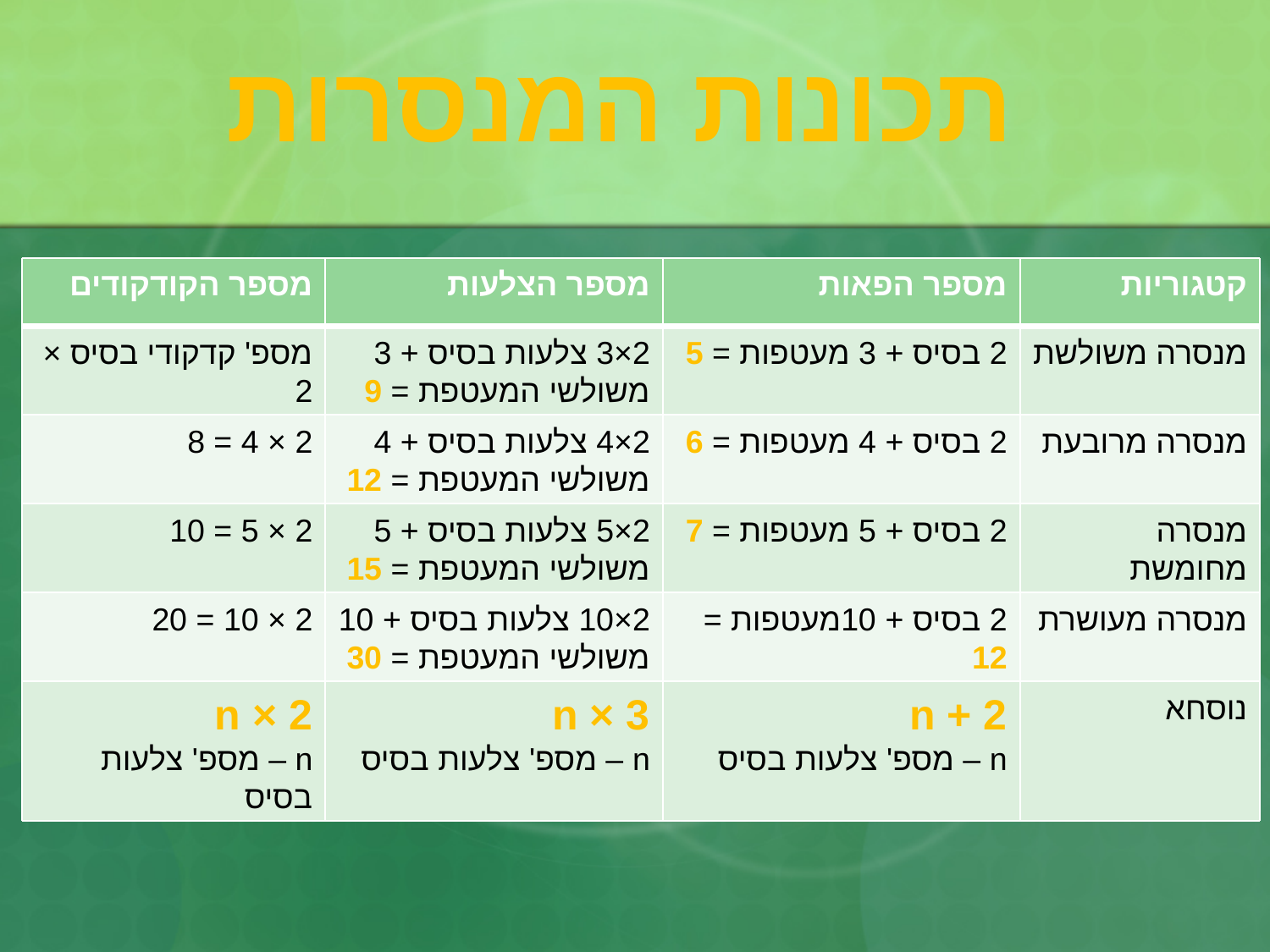

תכונות המנסרות
מספר הקודקודים
מספר הצלעות
מספר הפאות
קטגוריות
מספ' קדקודי בסיס × 2
2 × 3 = 6
2×3 צלעות בסיס + 3 משולשי המעטפת = 9
2 בסיס + 3 מעטפות = 5
מנסרה משולשת
2 × 4 = 8
2×4 צלעות בסיס + 4 משולשי המעטפת = 12
2 בסיס + 4 מעטפות = 6

מנסרה מרובעת
2 × 5 = 10
2×5 צלעות בסיס + 5 משולשי המעטפת = 15
2 בסיס + 5 מעטפות = 7

מנסרה מחומשת
2 × 10 = 20
2×10 צלעות בסיס + 10 משולשי המעטפת = 30
2 בסיס + 10מעטפות = 12

מנסרה מעושרת
n × 2
n – מספ' צלעות בסיס

n × 3
n – מספ' צלעות בסיס

2 + n
n – מספ' צלעות בסיס
נוסחא